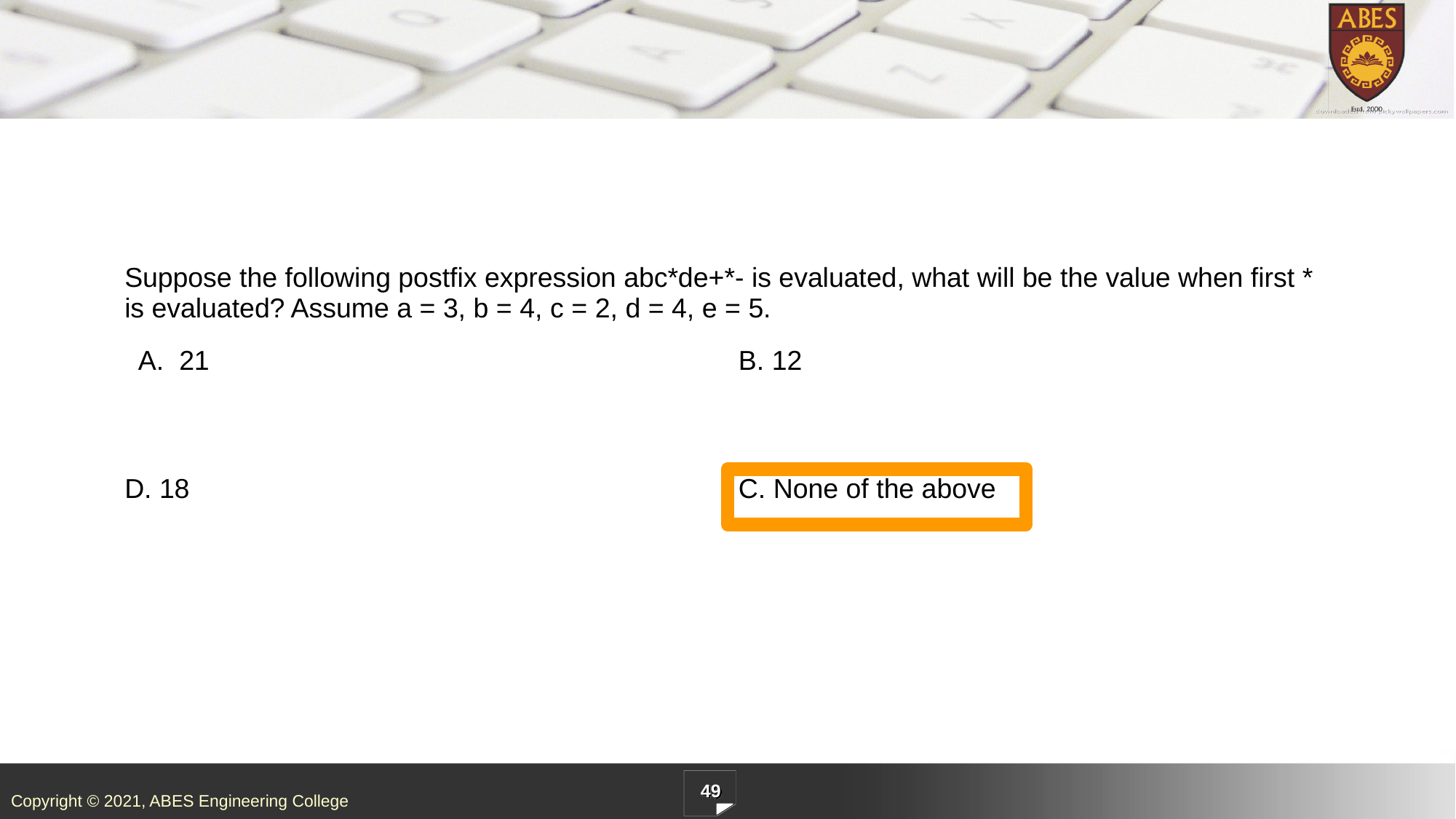

| Suppose the following postfix expression abc\*de+\*- is evaluated, what will be the value when first \* is evaluated? Assume a = 3, b = 4, c = 2, d = 4, e = 5. |  |
| --- | --- |
| 21 | B. 12 |
| D. 18 | C. None of the above |

49